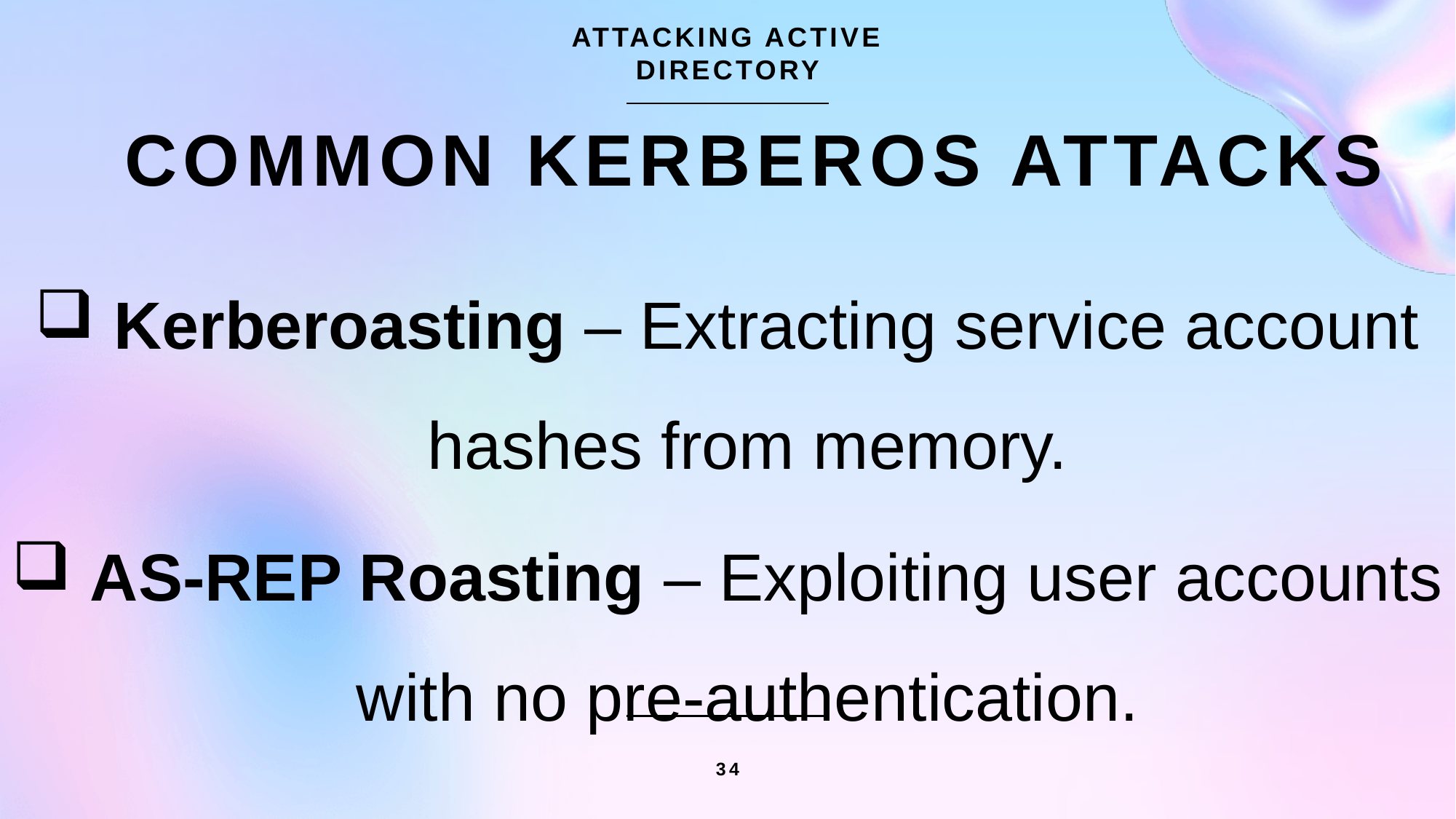

ATTACKING ACTIVE DIRECTORY
# COMMON KERBEROS ATTACKS
 Kerberoasting – Extracting service account hashes from memory.
 AS-REP Roasting – Exploiting user accounts with no pre-authentication.
34